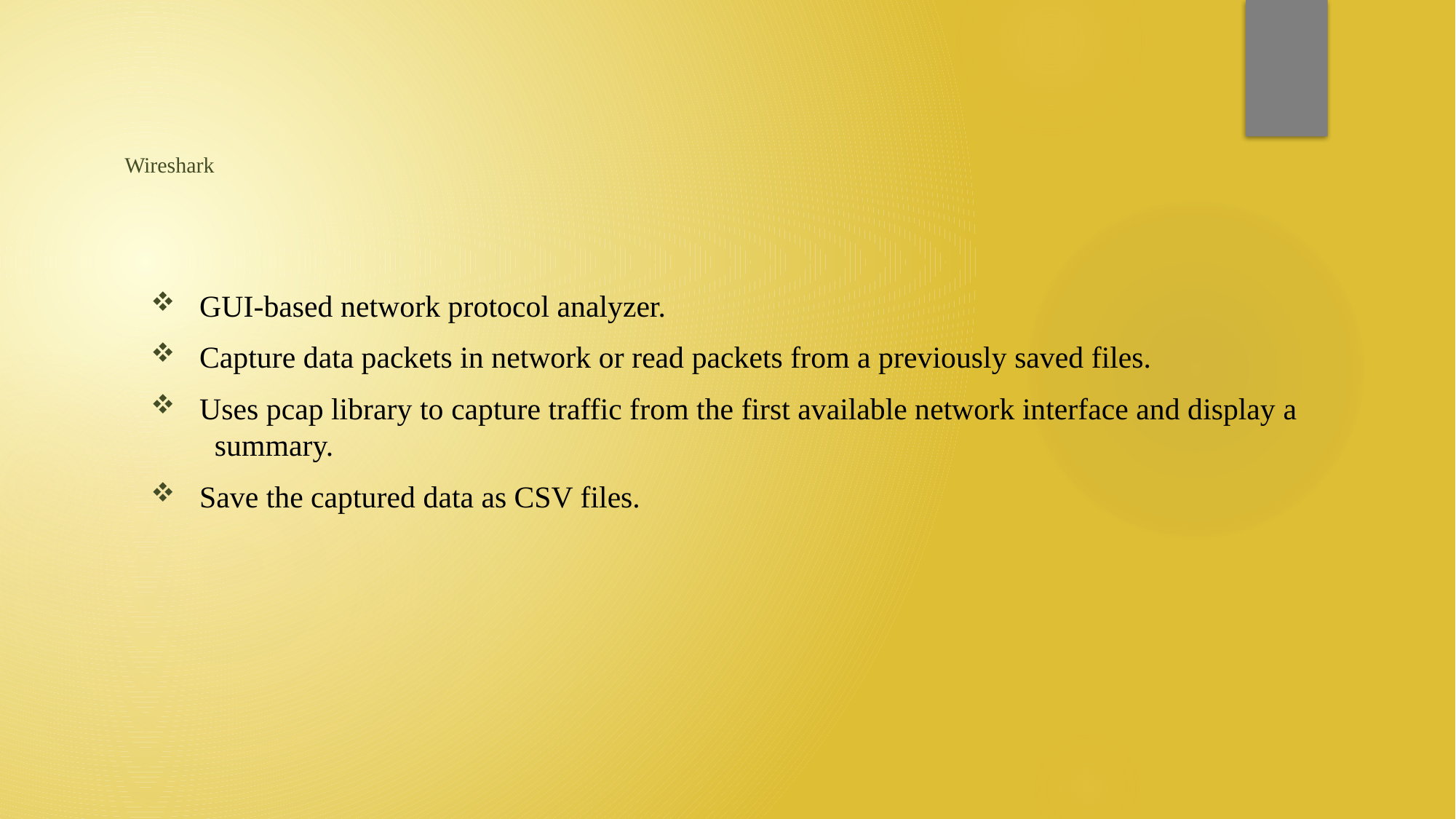

# Wireshark

 GUI-based network protocol analyzer.
 Capture data packets in network or read packets from a previously saved files.
 Uses pcap library to capture traffic from the first available network interface and display a    summary.
 Save the captured data as CSV files.